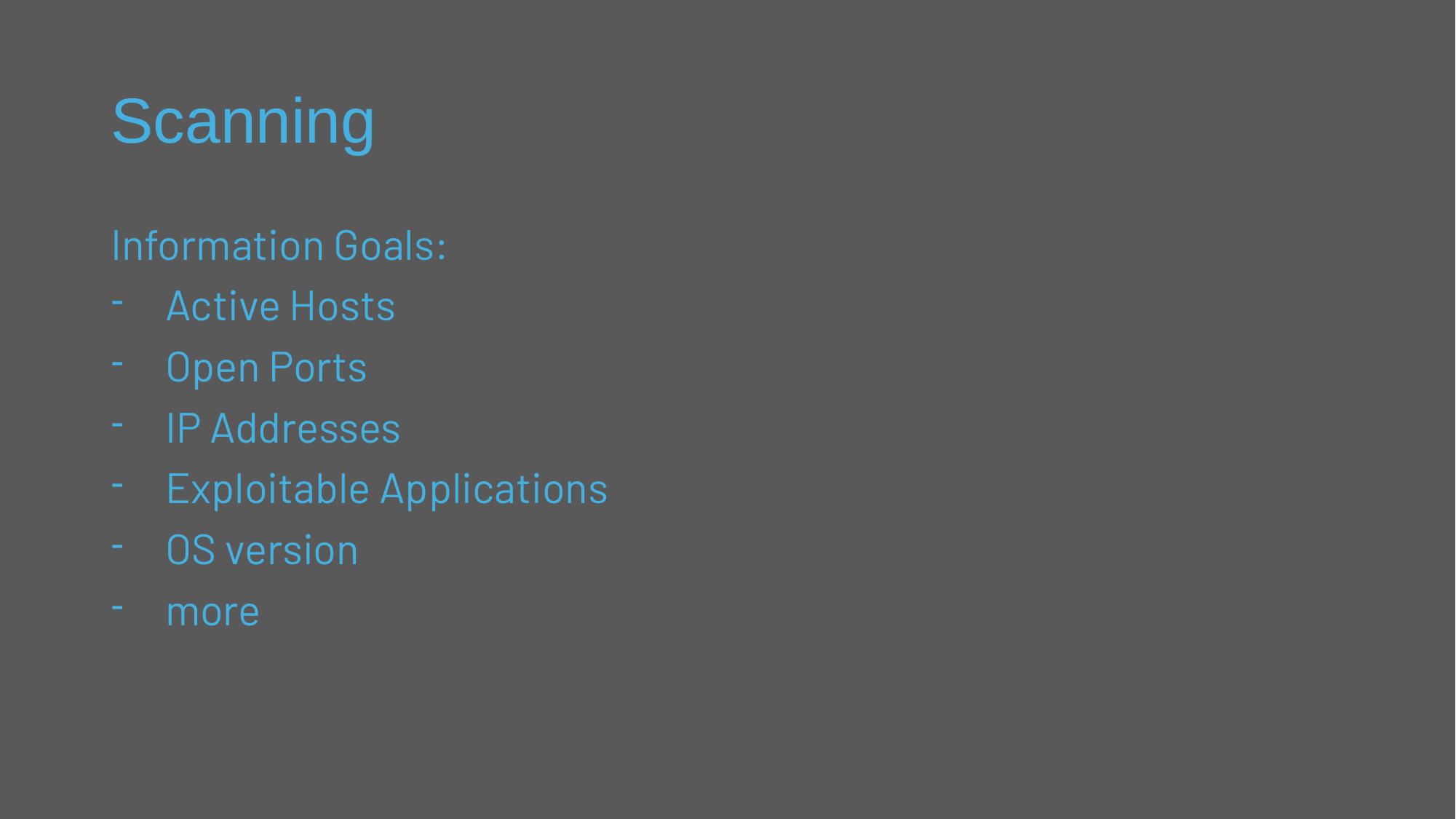

# Scanning
Information Goals:
Active Hosts
Open Ports
IP Addresses
Exploitable Applications
OS version
more